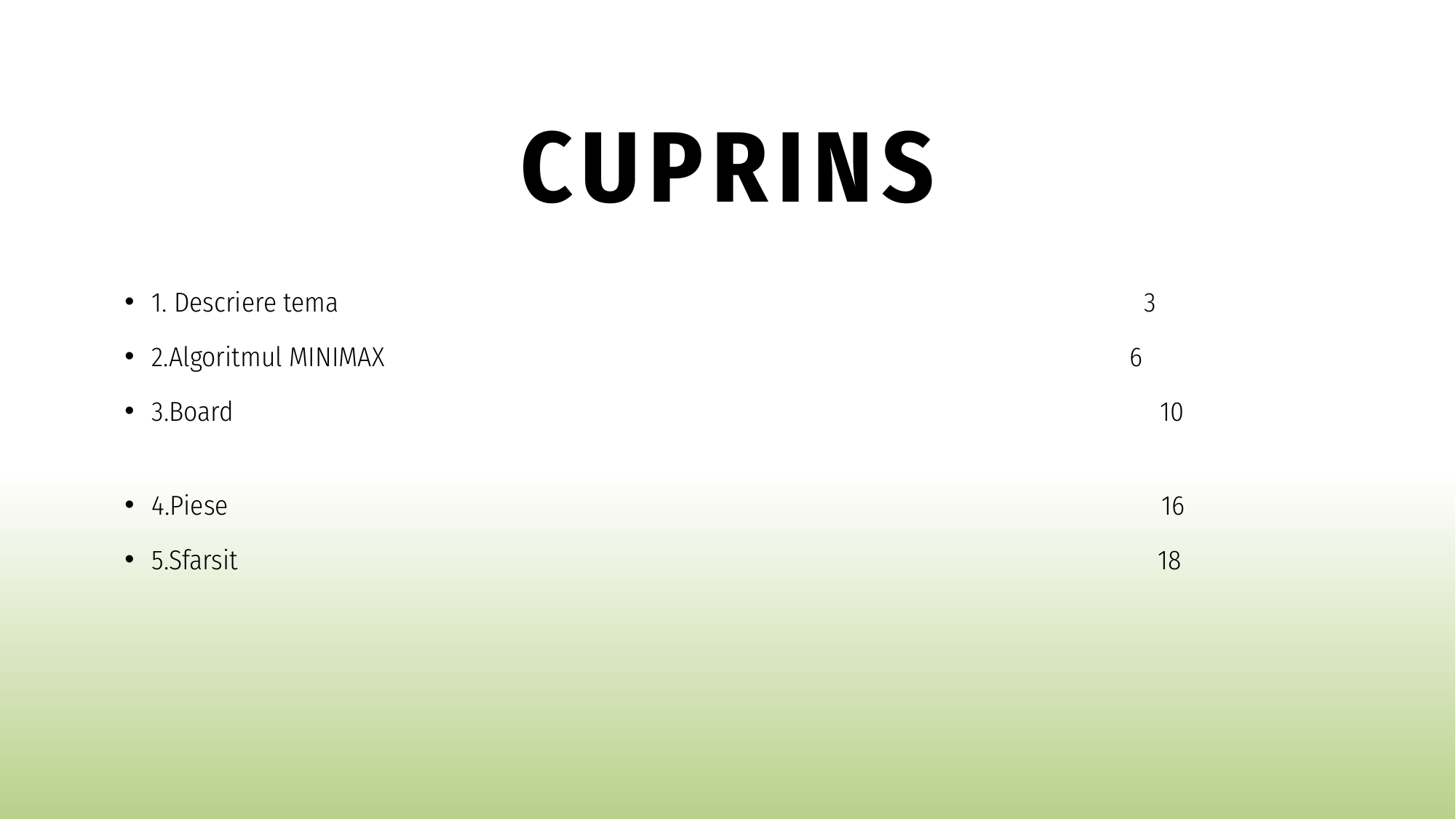

# Cuprins
1. Descriere tema                                                                                                                        3
2.Algoritmul MINIMAX                                                                                                               6
3.Board                                                                                                                                          10
4.Piese                                                                                                                                           16
5.Sfarsit                                                                                                                                         18